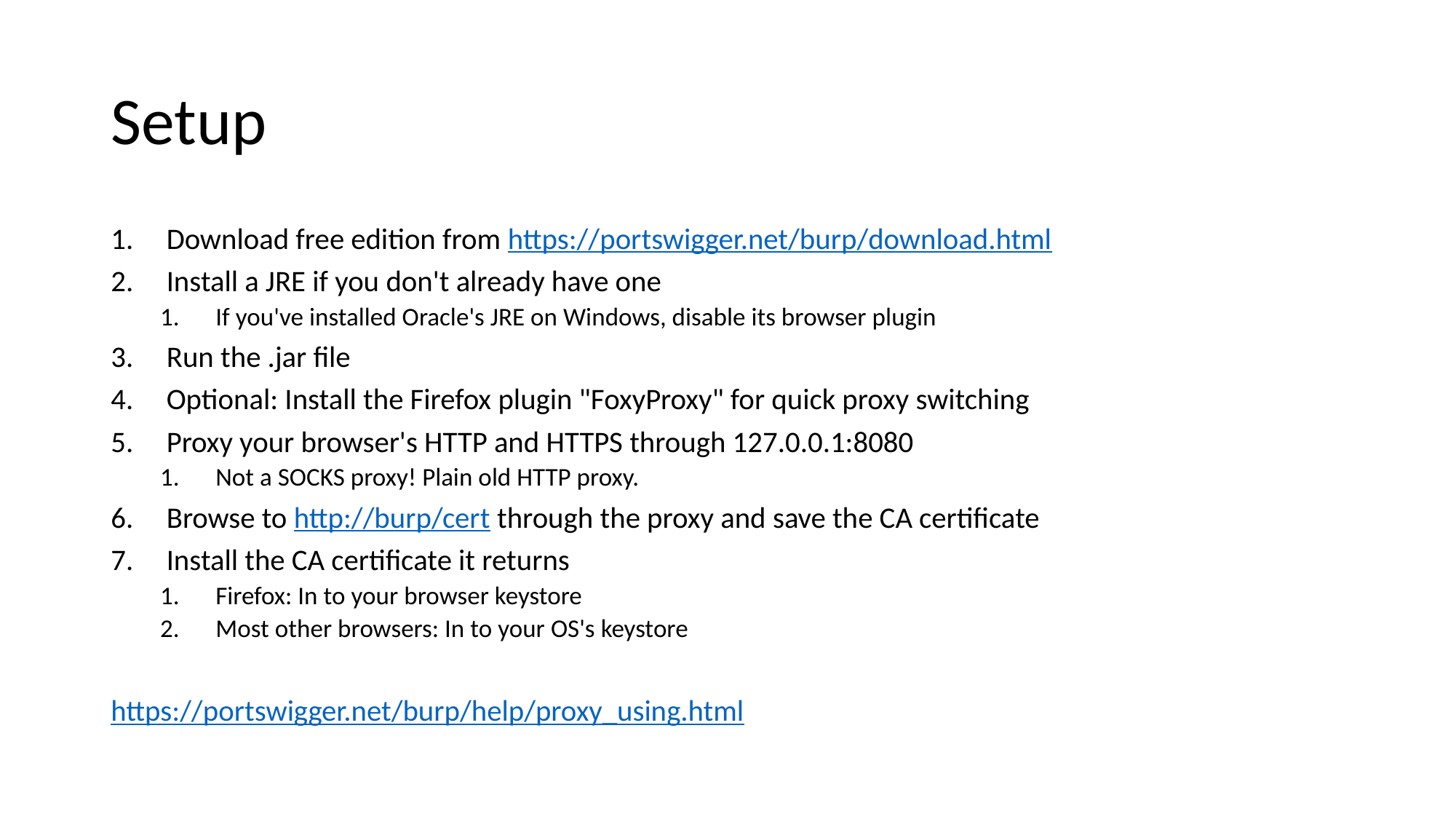

# Setup
Download free edition from https://portswigger.net/burp/download.html
Install a JRE if you don't already have one
If you've installed Oracle's JRE on Windows, disable its browser plugin
Run the .jar file
Optional: Install the Firefox plugin "FoxyProxy" for quick proxy switching
Proxy your browser's HTTP and HTTPS through 127.0.0.1:8080
Not a SOCKS proxy! Plain old HTTP proxy.
Browse to http://burp/cert through the proxy and save the CA certificate
Install the CA certificate it returns
Firefox: In to your browser keystore
Most other browsers: In to your OS's keystore

https://portswigger.net/burp/help/proxy_using.html